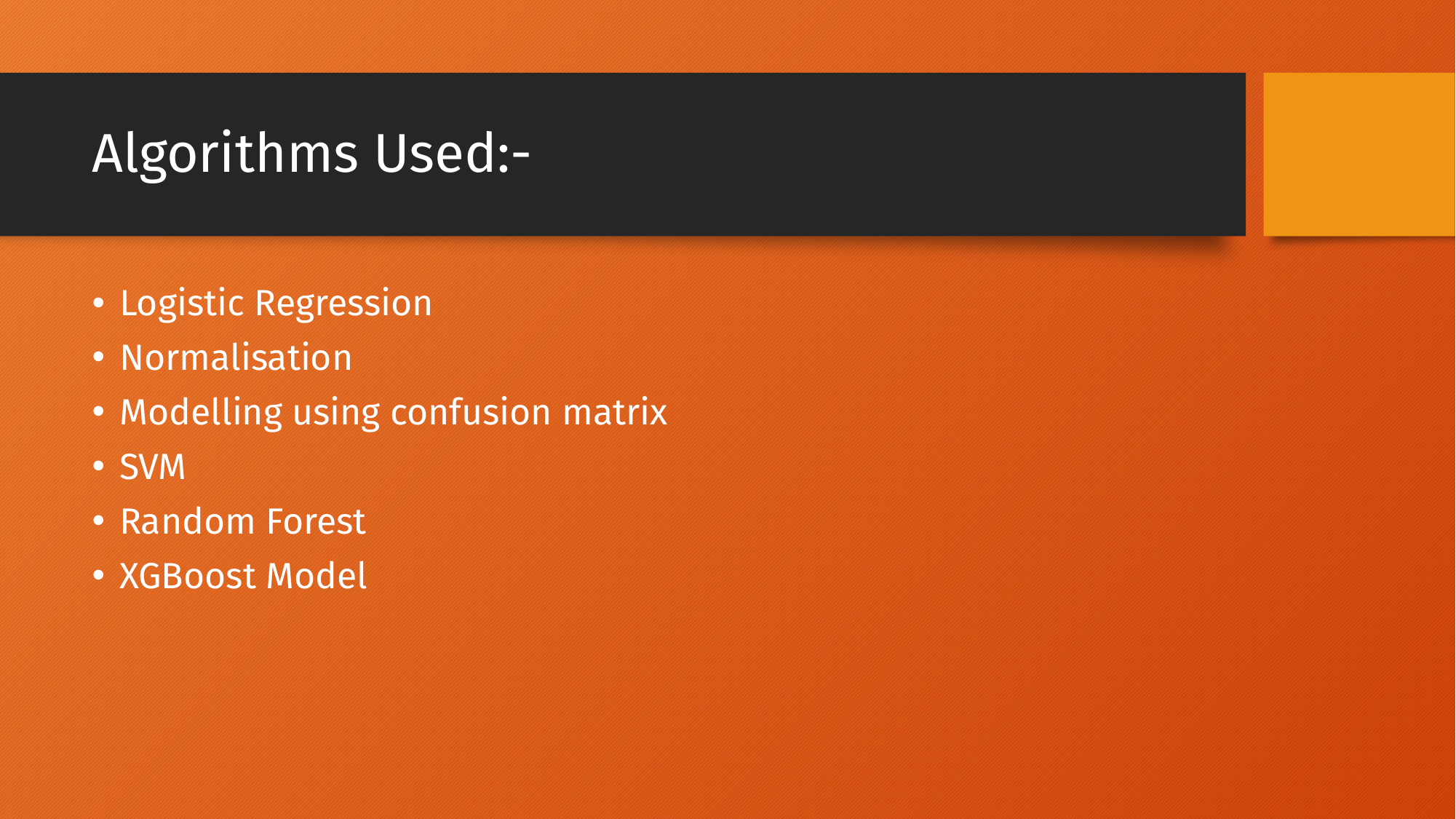

# Algorithms Used:-
Logistic Regression
Normalisation
Modelling using confusion matrix
SVM
Random Forest
XGBoost Model